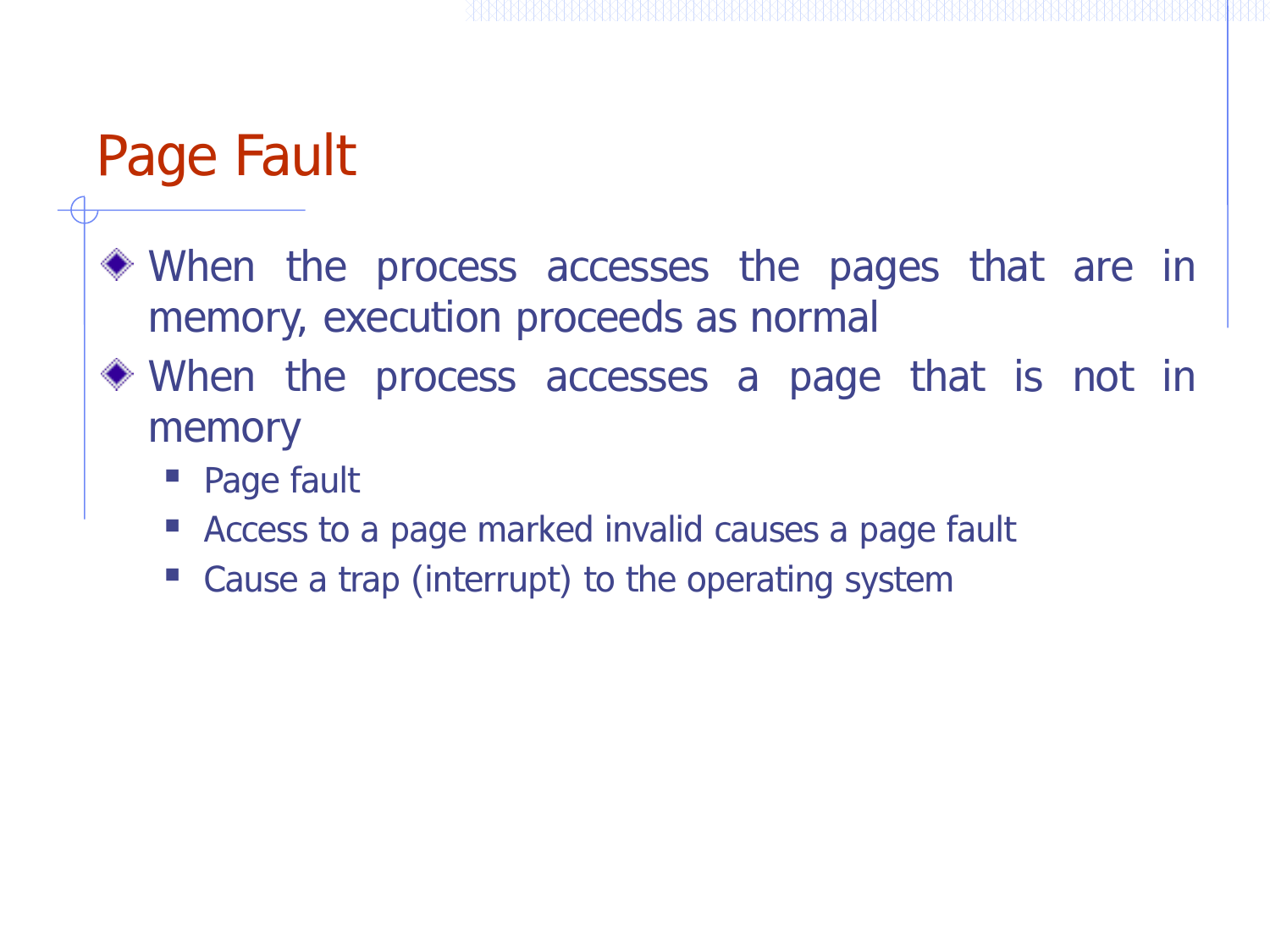

# Page Fault
When the process accesses the pages that are in memory, execution proceeds as normal
When the process accesses a page that is not in memory
Page fault
Access to a page marked invalid causes a page fault
Cause a trap (interrupt) to the operating system